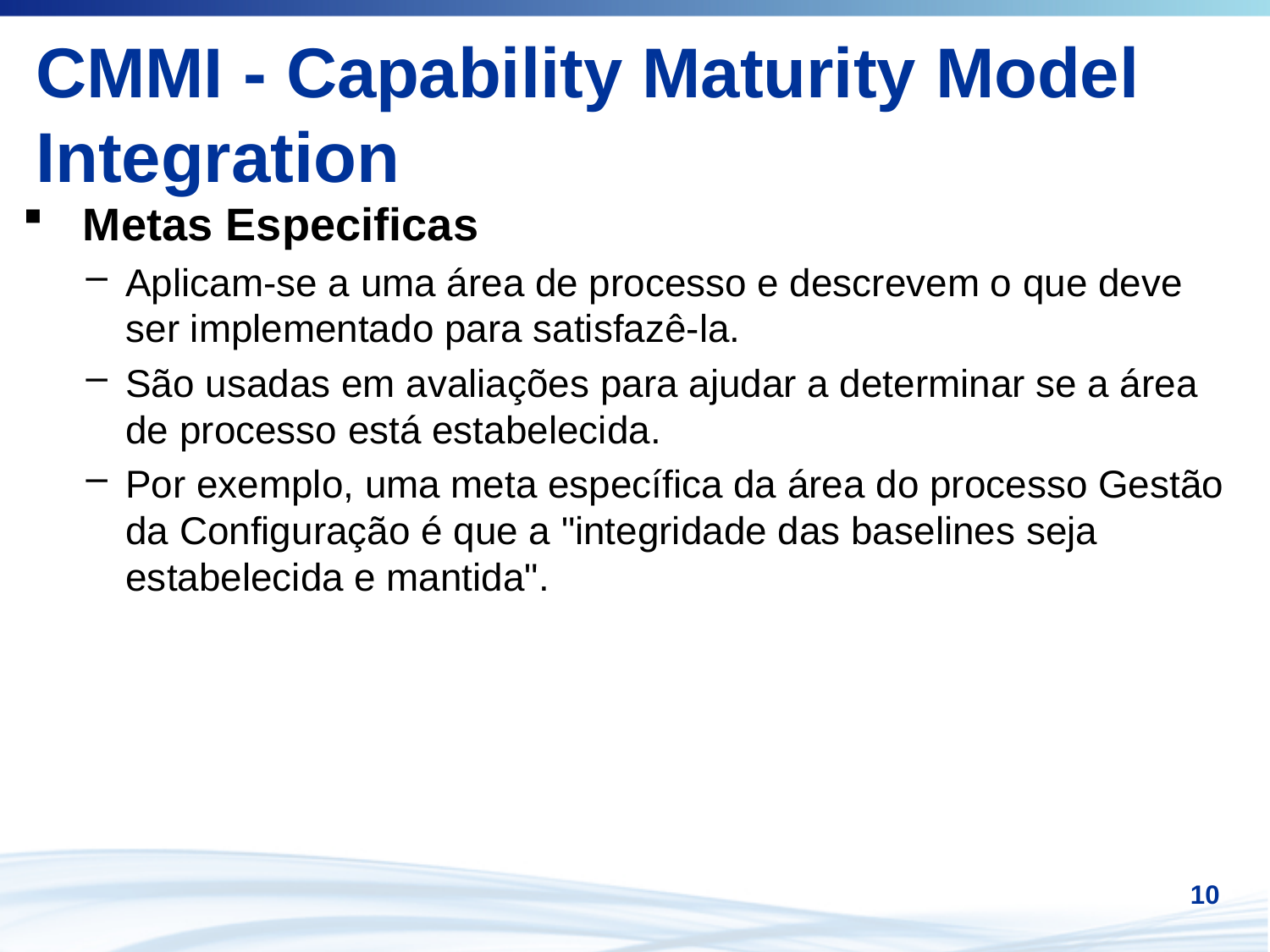

# CMMI - Capability Maturity Model Integration
 Metas Especificas
Aplicam-se a uma área de processo e descrevem o que deve ser implementado para satisfazê-la.
São usadas em avaliações para ajudar a determinar se a área de processo está estabelecida.
Por exemplo, uma meta específica da área do processo Gestão da Configuração é que a "integridade das baselines seja estabelecida e mantida".